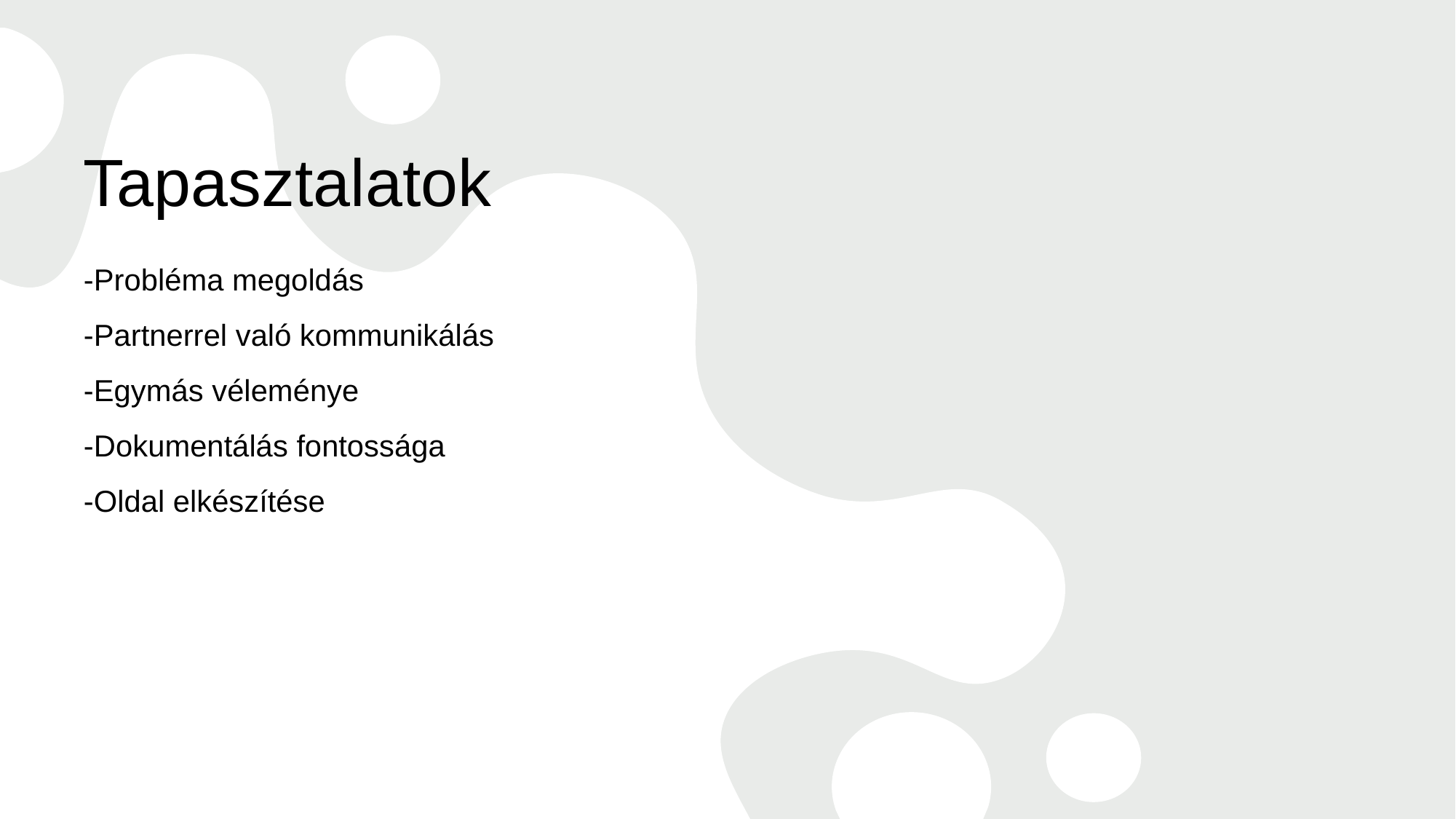

# Tapasztalatok
-Probléma megoldás
-Partnerrel való kommunikálás
-Egymás véleménye
-Dokumentálás fontossága
-Oldal elkészítése